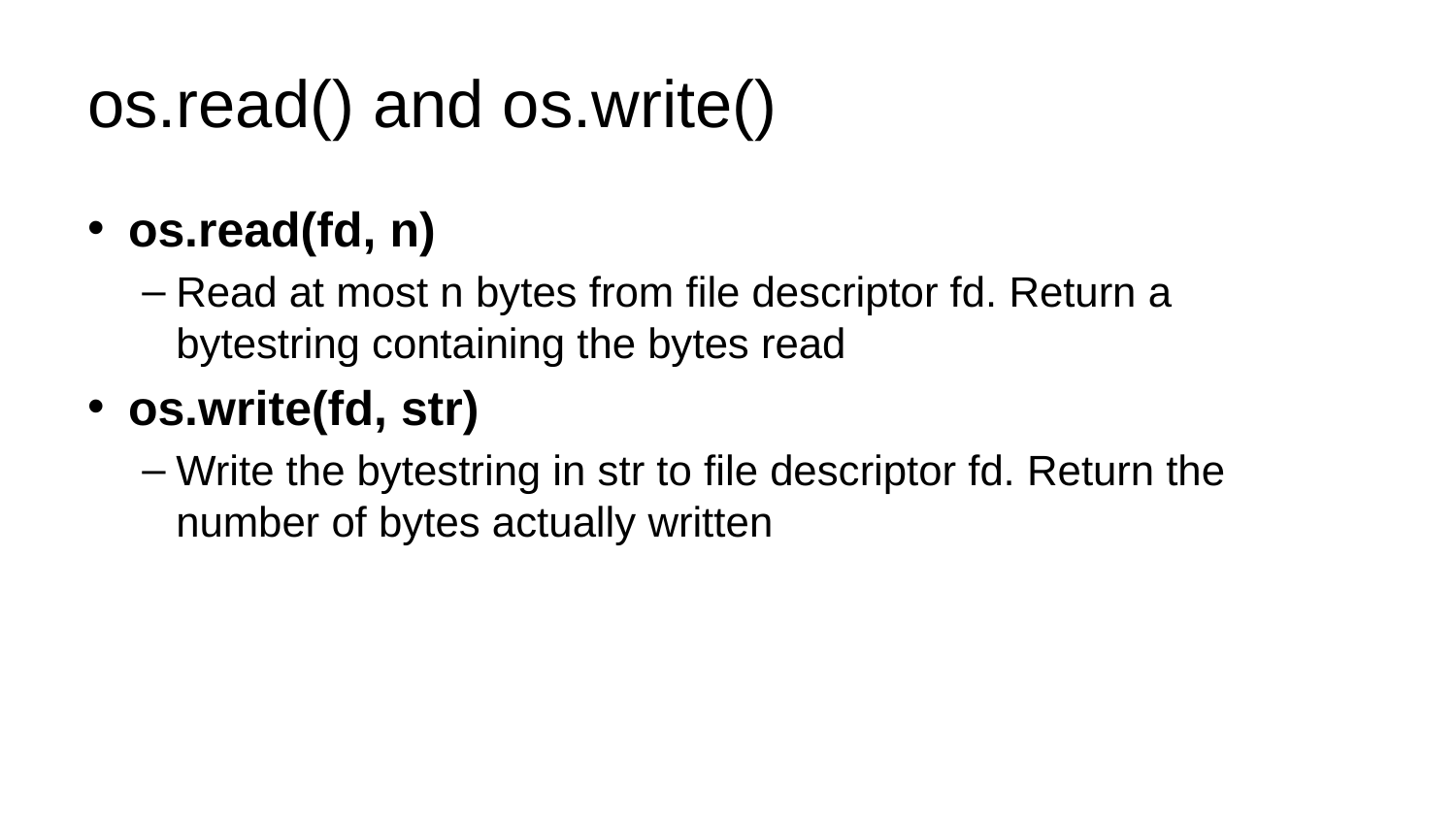

# os.read() and os.write()
os.read(fd, n)
Read at most n bytes from file descriptor fd. Return a bytestring containing the bytes read
os.write(fd, str)
Write the bytestring in str to file descriptor fd. Return the number of bytes actually written